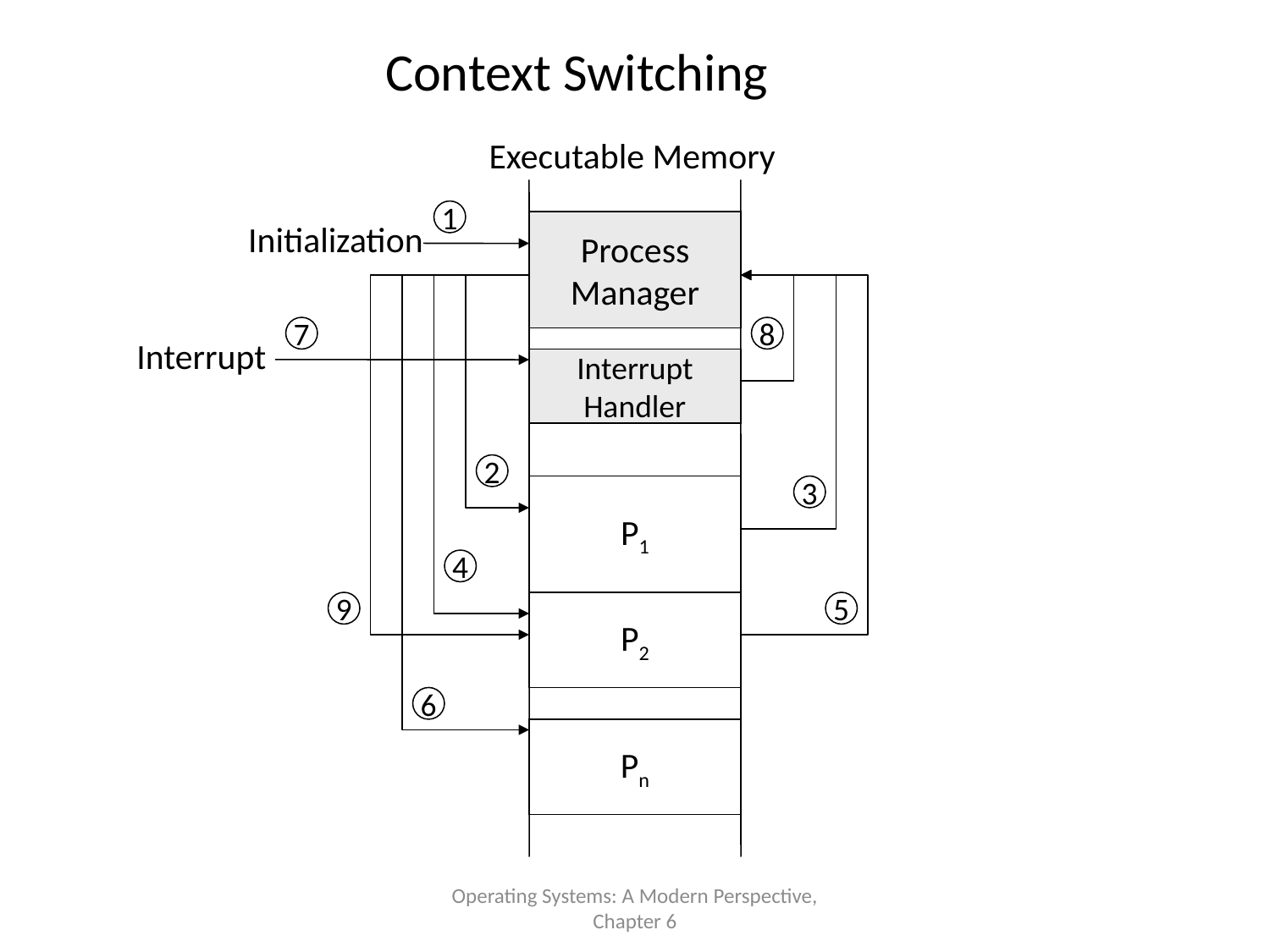

# Context Switching
Executable Memory

1
Initialization

Process
Manager

9

6

4

2

3

5

8
7
Interrupt

Interrupt
Handler
P1
P2
Pn
Operating Systems: A Modern Perspective, Chapter 6